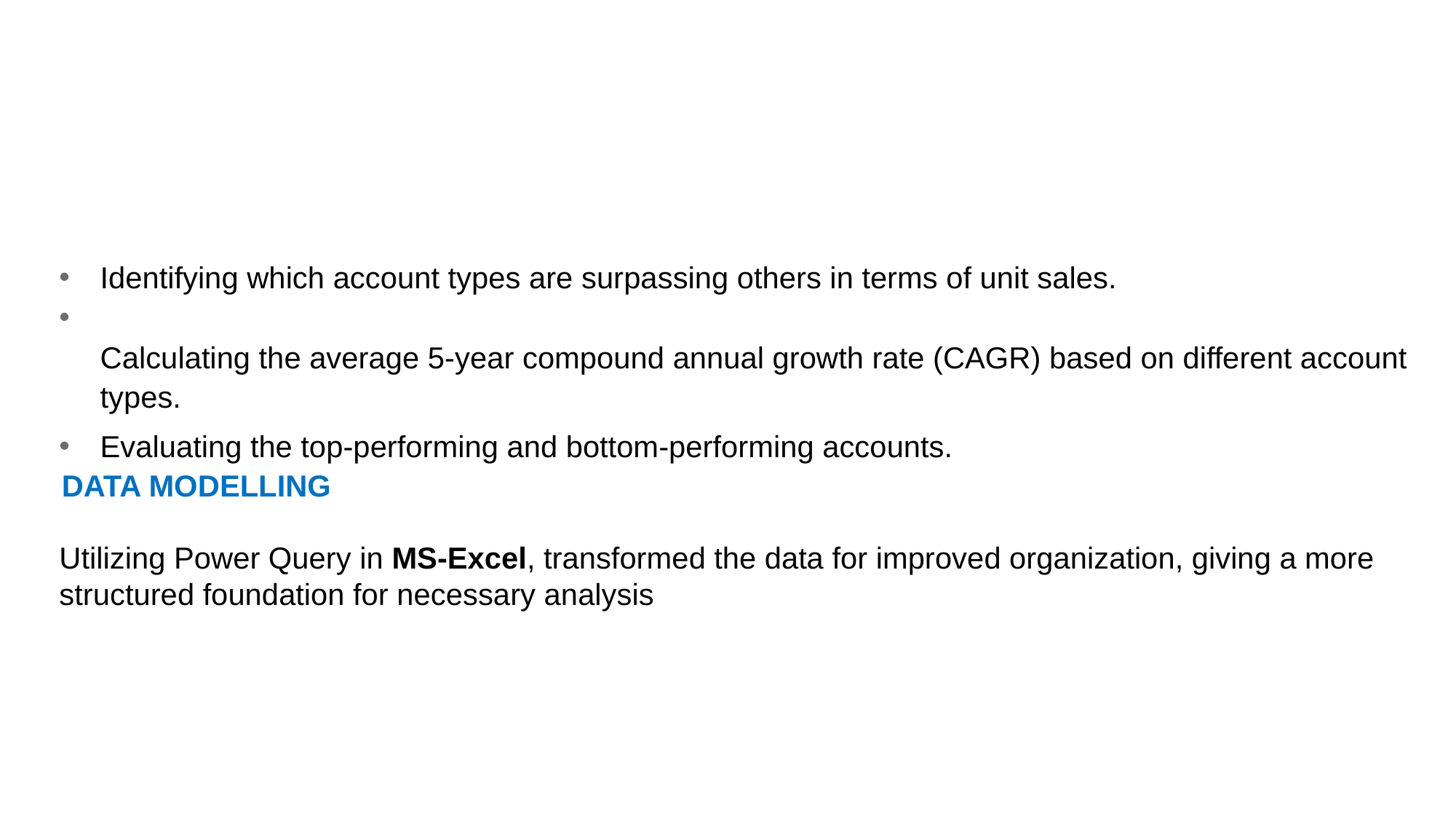

Identifying which account types are surpassing others in terms of unit sales.
Calculating the average 5-year compound annual growth rate (CAGR) based on different account types.
Evaluating the top-performing and bottom-performing accounts.
DATA MODELLING
Utilizing Power Query in MS-Excel, transformed the data for improved organization, giving a more structured foundation for necessary analysis